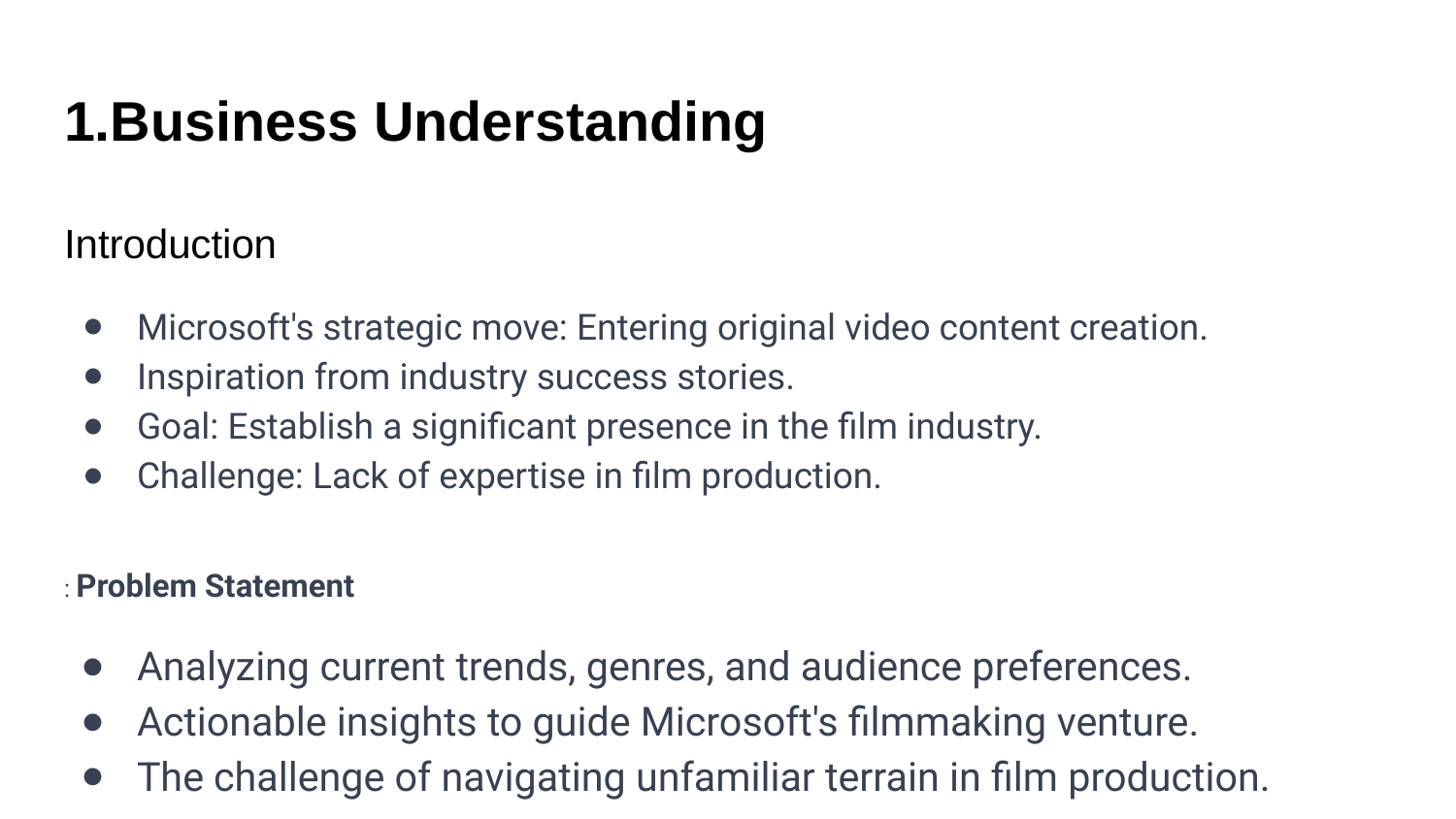

# 1.Business Understanding

Introduction
Microsoft's strategic move: Entering original video content creation.
Inspiration from industry success stories.
Goal: Establish a significant presence in the film industry.
Challenge: Lack of expertise in film production.

: Problem Statement
Analyzing current trends, genres, and audience preferences.
Actionable insights to guide Microsoft's filmmaking venture.
The challenge of navigating unfamiliar terrain in film production.